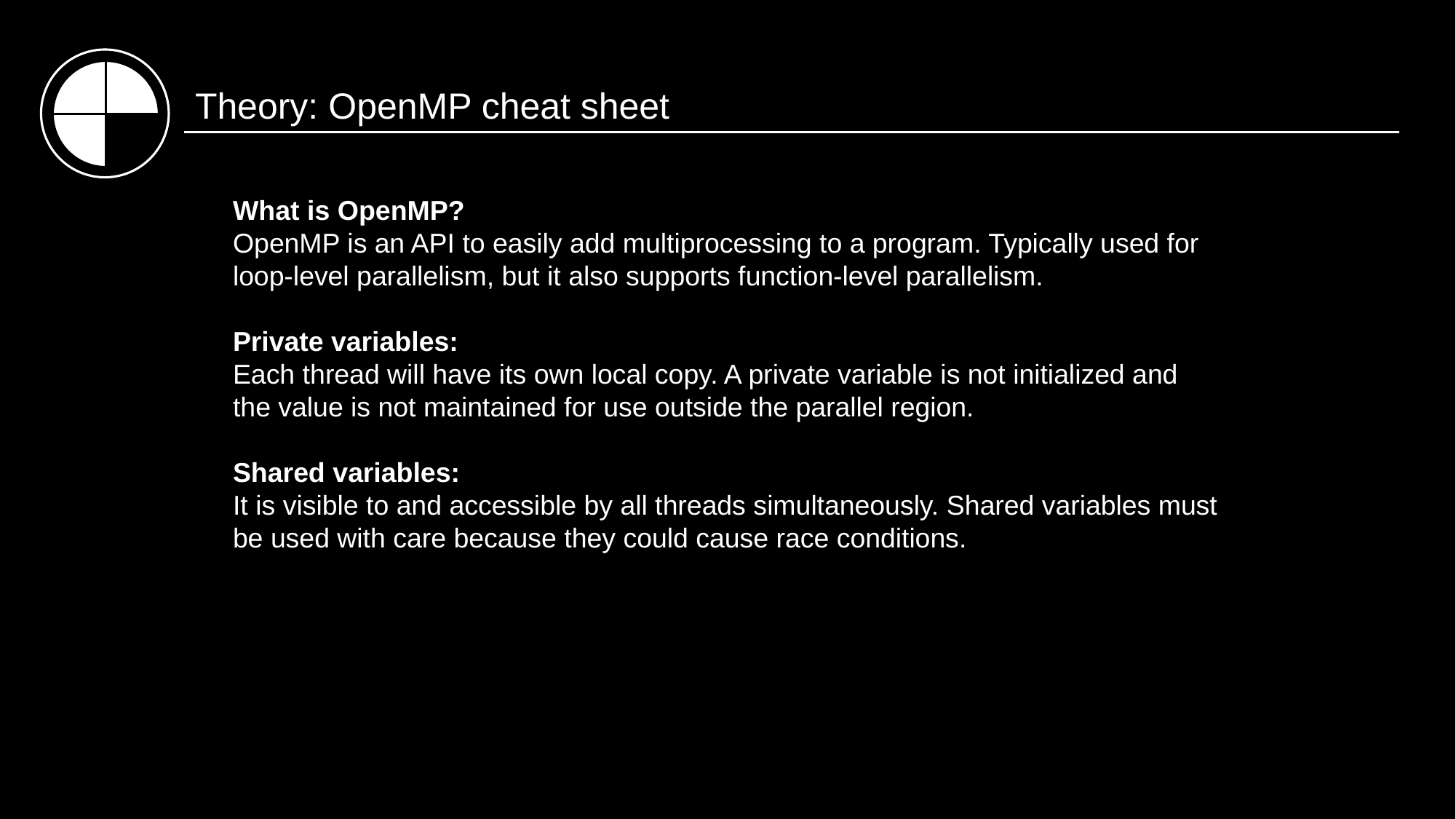

Theory: OpenMP cheat sheet
What is OpenMP?
OpenMP is an API to easily add multiprocessing to a program. Typically used for loop-level parallelism, but it also supports function-level parallelism.

Private variables:
Each thread will have its own local copy. A private variable is not initialized and the value is not maintained for use outside the parallel region.

Shared variables:
It is visible to and accessible by all threads simultaneously. Shared variables must be used with care because they could cause race conditions.